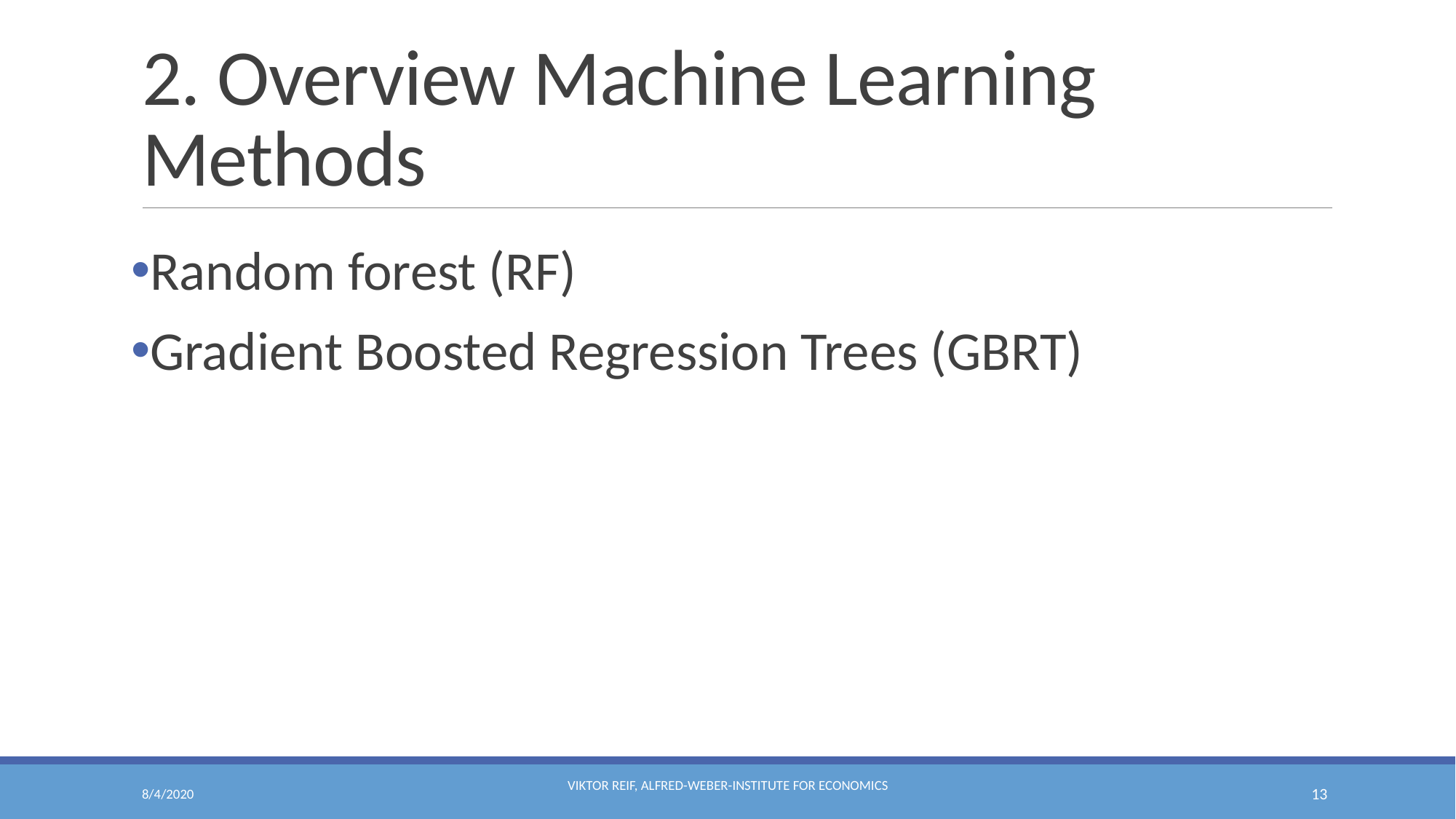

# 2. Overview Machine Learning Methods
Random forest (RF)
Gradient Boosted Regression Trees (GBRT)

8/4/2020
Viktor Reif, Alfred-Weber-Institute for Economics

13